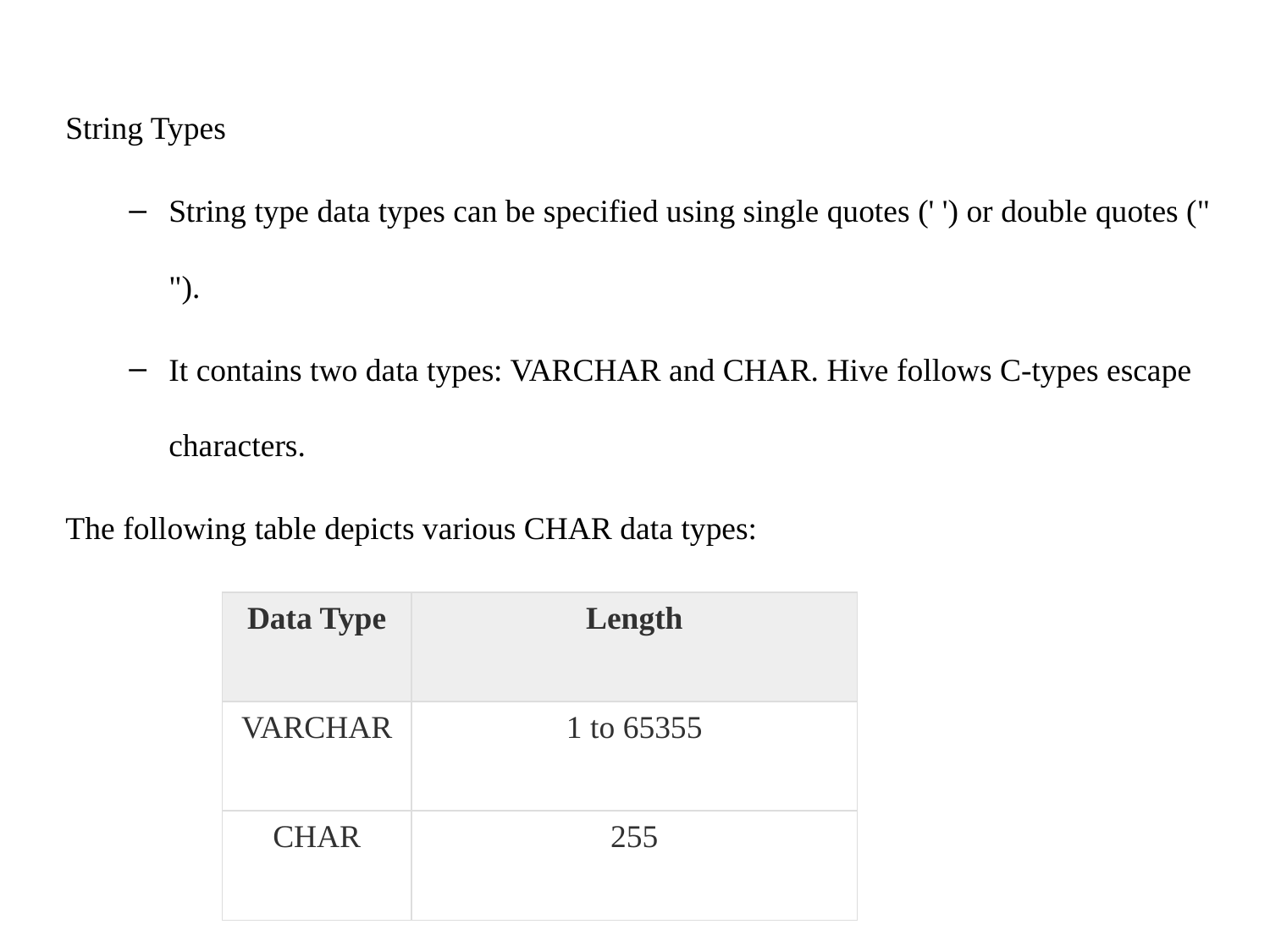

String Types
String type data types can be specified using single quotes (' ') or double quotes (" ").
It contains two data types: VARCHAR and CHAR. Hive follows C-types escape characters.
The following table depicts various CHAR data types:

| Data Type | Length |
| --- | --- |
| VARCHAR | 1 to 65355 |
| CHAR | 255 |